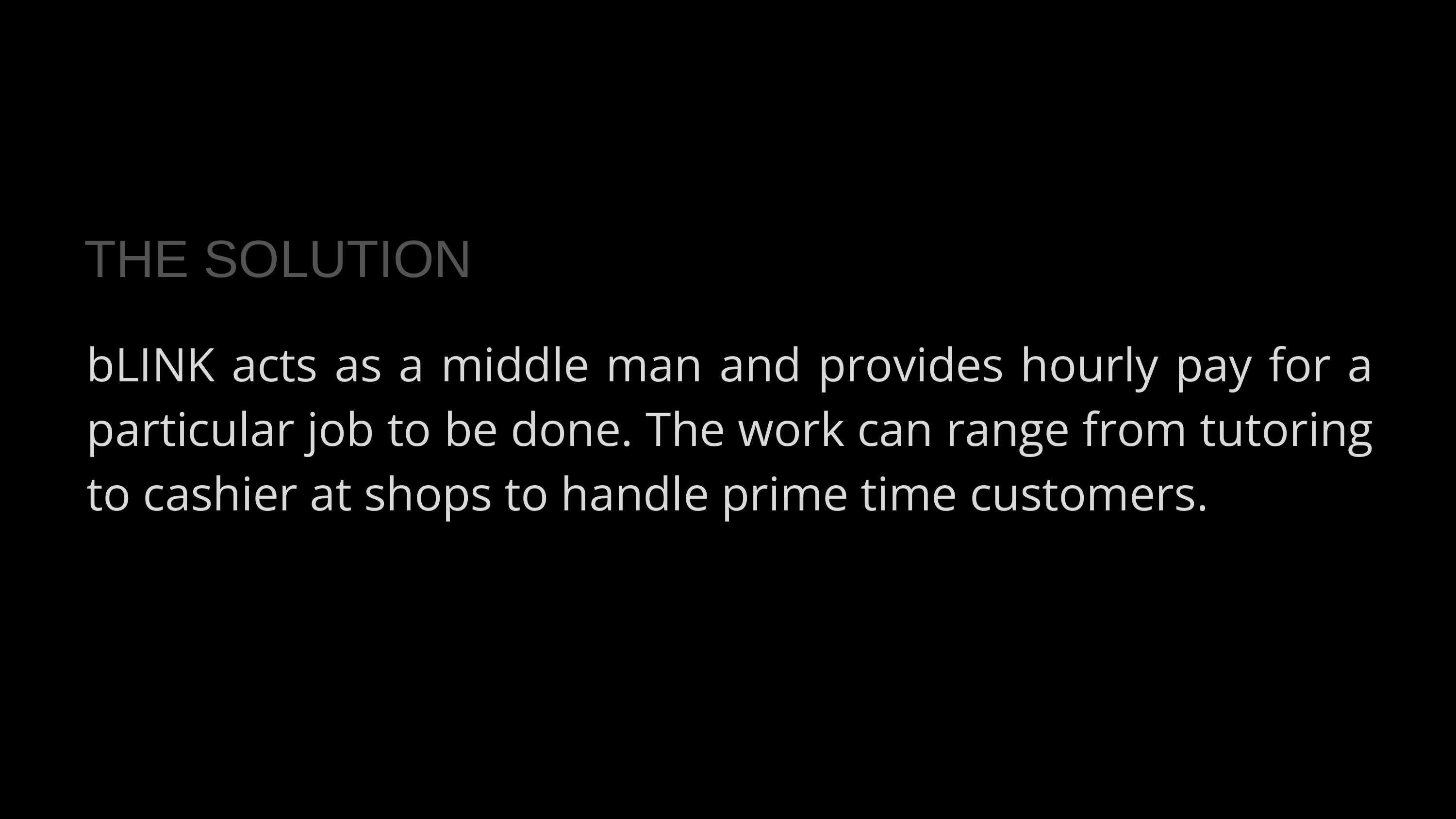

THE SOLUTION
bLINK acts as a middle man and provides hourly pay for a particular job to be done. The work can range from tutoring to cashier at shops to handle prime time customers.